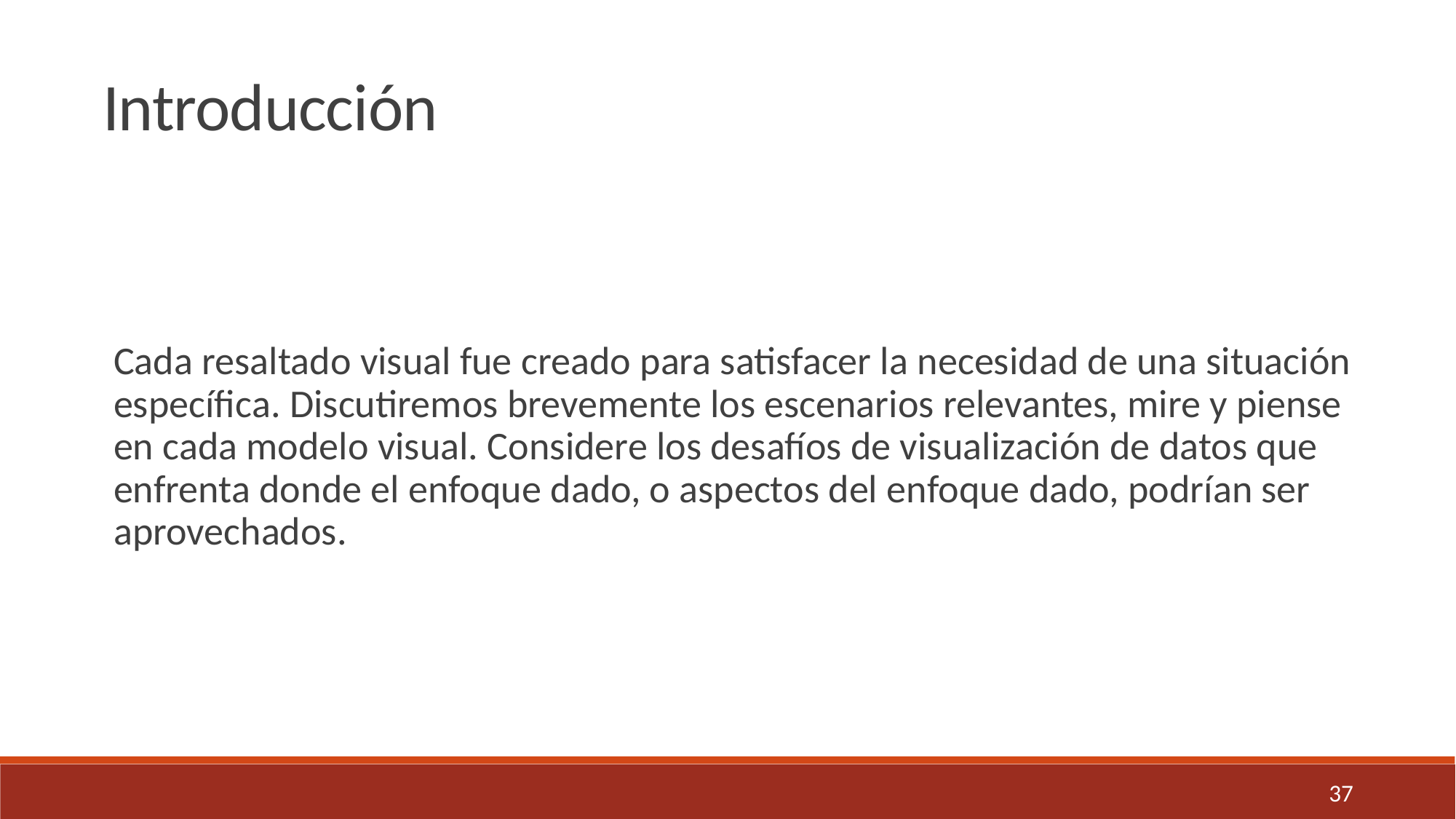

Introducción
Cada resaltado visual fue creado para satisfacer la necesidad de una situación específica. Discutiremos brevemente los escenarios relevantes, mire y piense en cada modelo visual. Considere los desafíos de visualización de datos que enfrenta donde el enfoque dado, o aspectos del enfoque dado, podrían ser aprovechados.
37